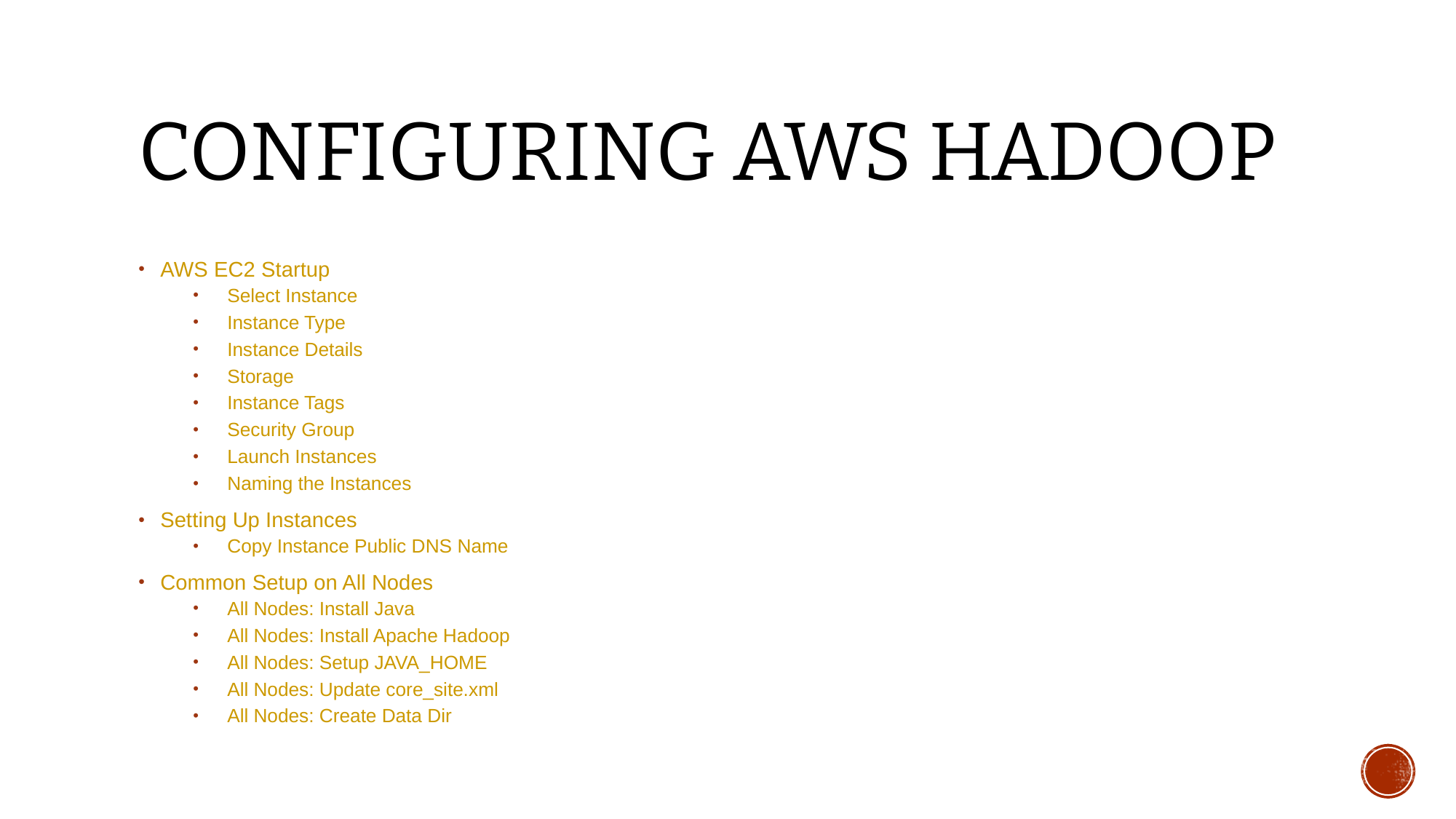

# Configuring AWS Hadoop
AWS EC2 Startup
Select Instance
Instance Type
Instance Details
Storage
Instance Tags
Security Group
Launch Instances
Naming the Instances
Setting Up Instances
Copy Instance Public DNS Name
Common Setup on All Nodes
All Nodes: Install Java
All Nodes: Install Apache Hadoop
All Nodes: Setup JAVA_HOME
All Nodes: Update core_site.xml
All Nodes: Create Data Dir